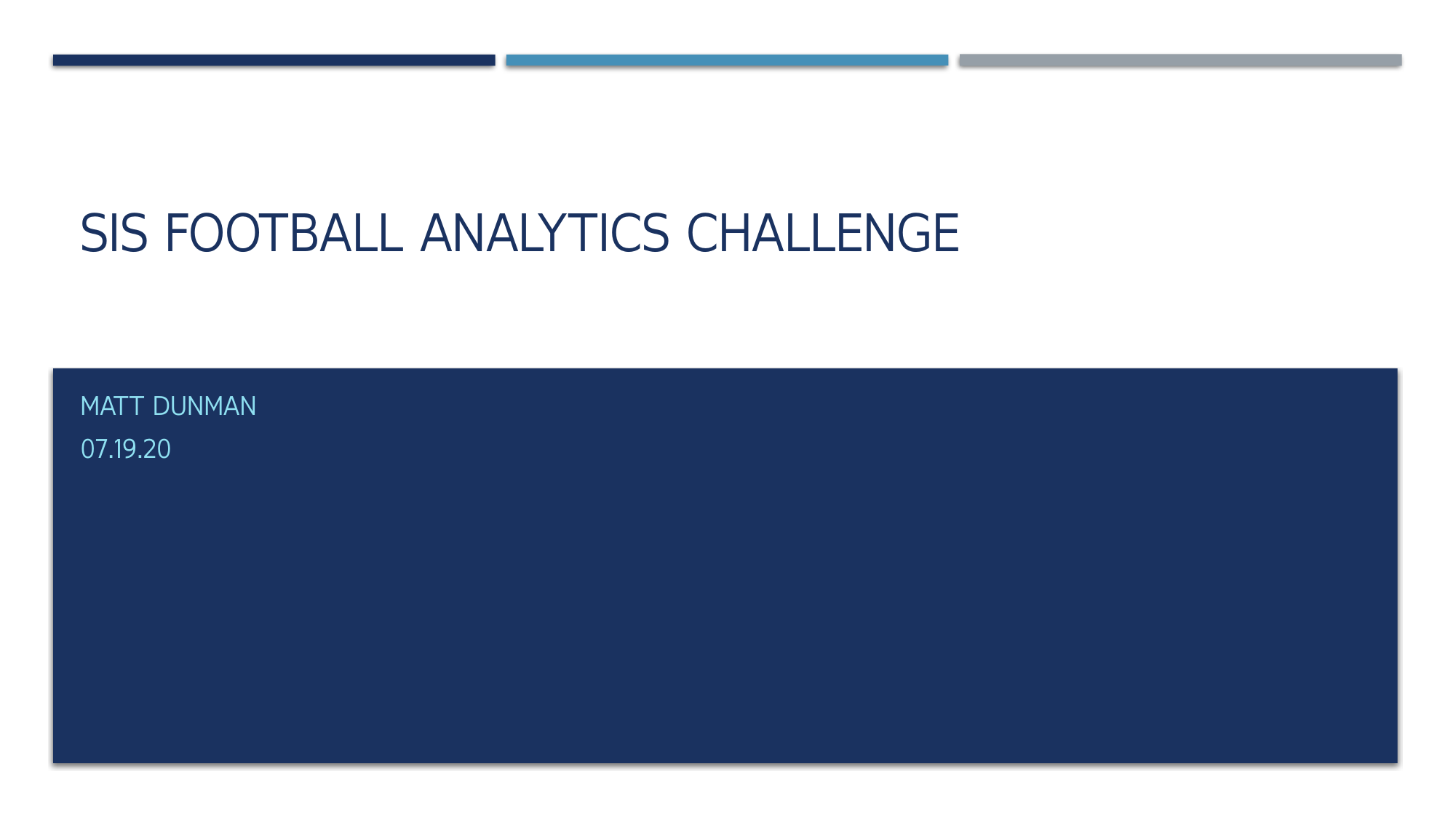

# SIS Football Analytics Challenge
Matt Dunman
07.19.20